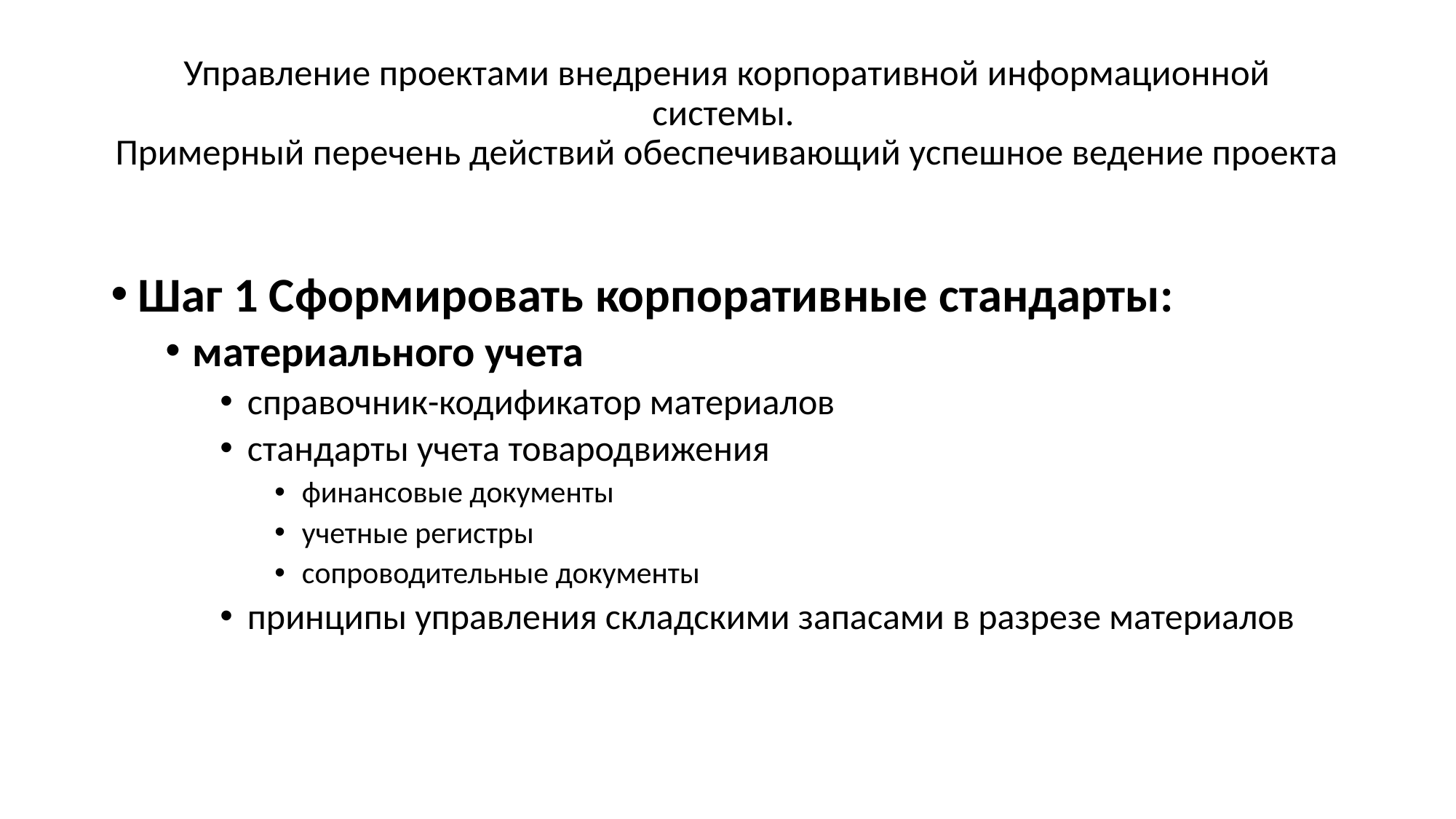

# Управление проектами внедрения корпоративной информационной системы. Примерный перечень действий обеспечивающий успешное ведение проекта
Шаг 1 Сформировать корпоративные стандарты:
материального учета
справочник-кодификатор материалов
стандарты учета товародвижения
финансовые документы
учетные регистры
сопроводительные документы
принципы управления складскими запасами в разрезе материалов